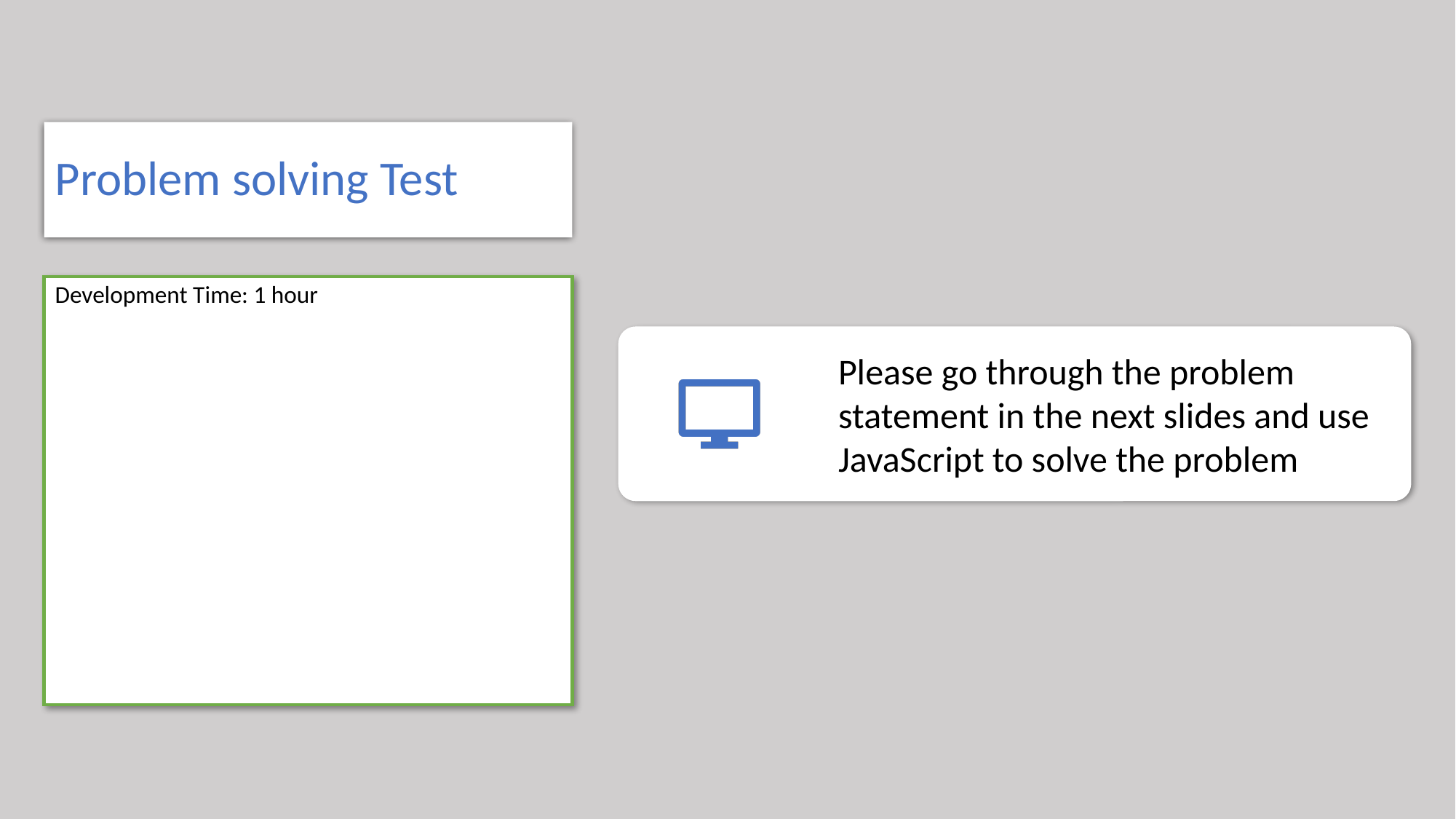

# Problem solving Test
Please go through the problem statement in the next slides and use JavaScript to solve the problem
Development Time: 1 hour